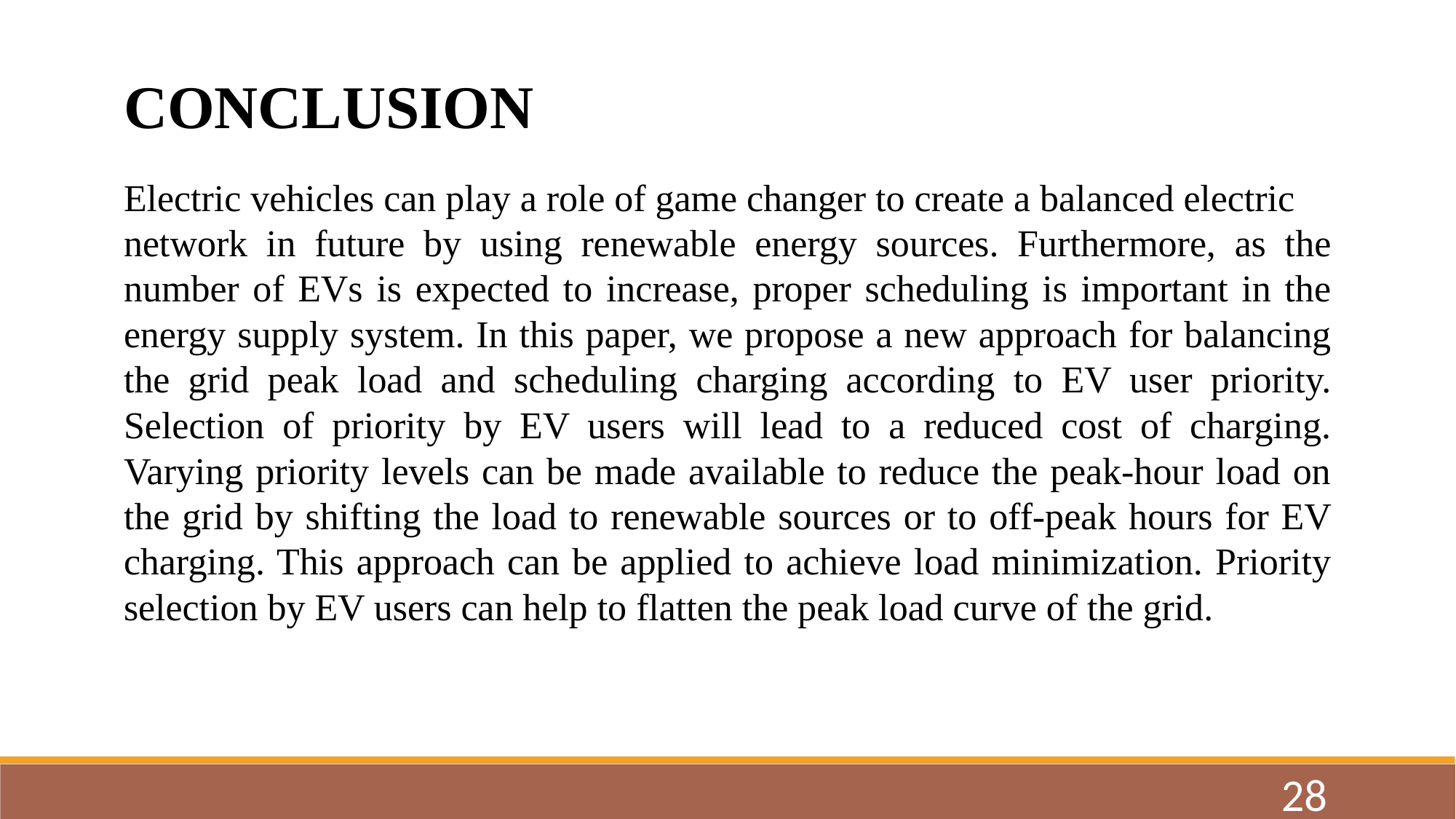

CONCLUSION

Electric vehicles can play a role of game changer to create a balanced electric
network in future by using renewable energy sources. Furthermore, as the number of EVs is expected to increase, proper scheduling is important in the energy supply system. In this paper, we propose a new approach for balancing the grid peak load and scheduling charging according to EV user priority. Selection of priority by EV users will lead to a reduced cost of charging. Varying priority levels can be made available to reduce the peak-hour load on the grid by shifting the load to renewable sources or to off-peak hours for EV charging. This approach can be applied to achieve load minimization. Priority selection by EV users can help to flatten the peak load curve of the grid.

28